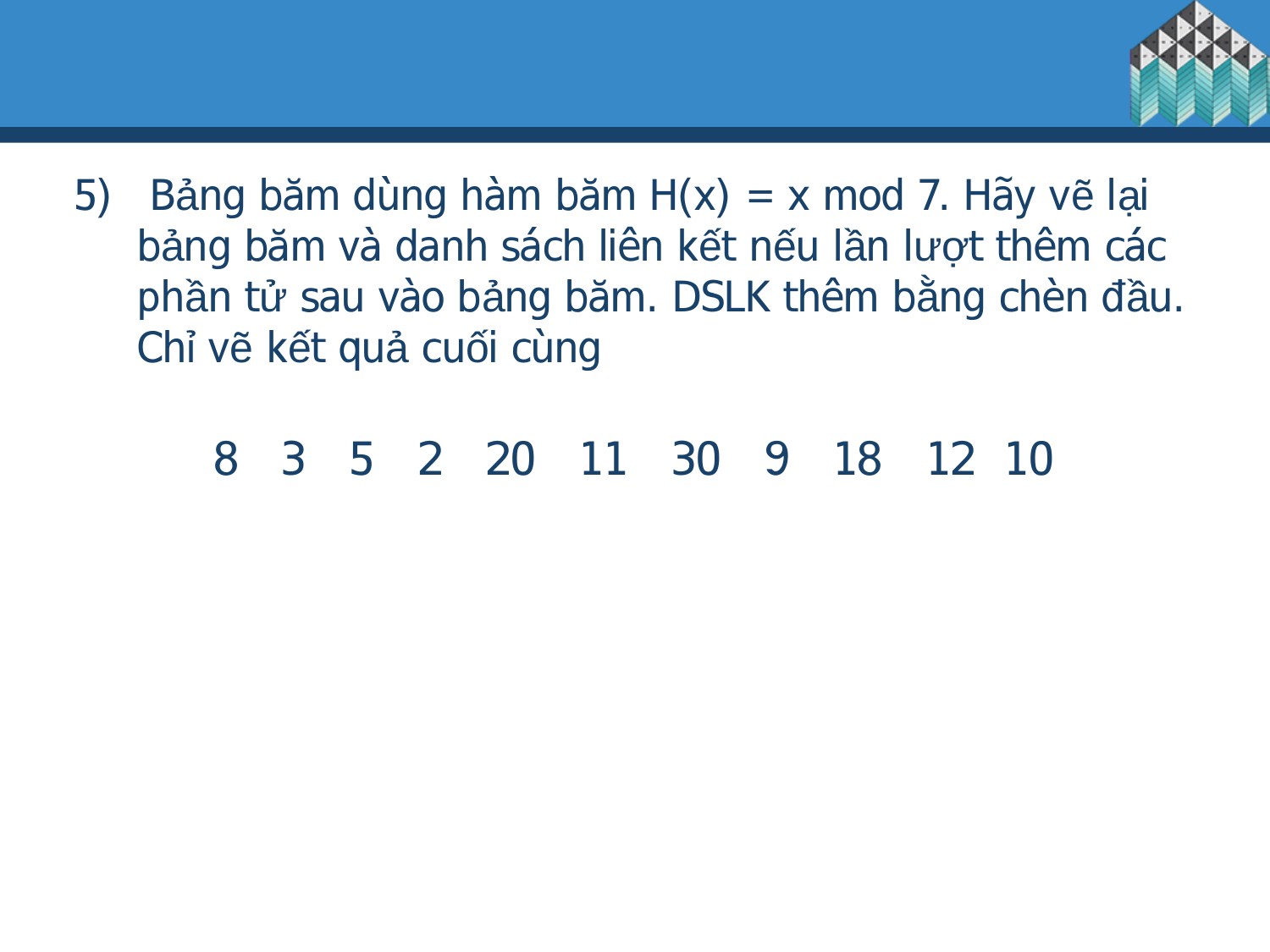

Bảng băm dùng hàm băm H(x) = x mod 7. Hãy vẽ lại bảng băm và danh sách liên kết nếu lần lượt thêm các phần tử sau vào bảng băm. DSLK thêm bằng chèn đầu. Chỉ vẽ kết quả cuối cùng
8   3   5   2   20   11   30   9   18   12  10